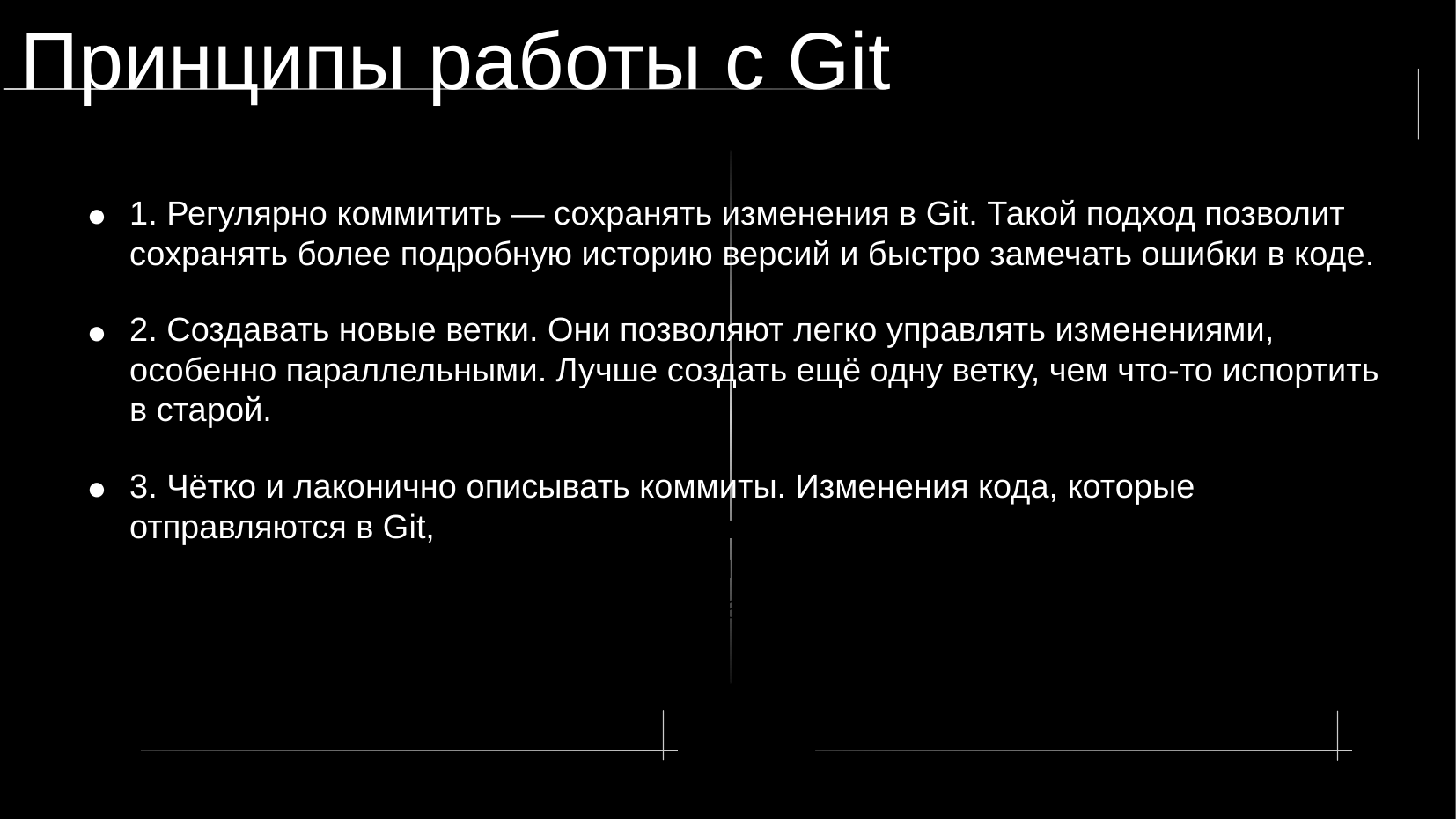

Принципы работы с Git
1. Регулярно коммитить ― сохранять изменения в Git. Такой подход позволит сохранять более подробную историю версий и быстро замечать ошибки в коде.
2. Создавать новые ветки. Они позволяют легко управлять изменениями, особенно параллельными. Лучше создать ещё одну ветку, чем что-то испортить в старой.
3. Чётко и лаконично описывать коммиты. Изменения кода, которые отправляются в Git, обязательно должны содержать пояснения и комментарии по добавленным правкам, доработкам и изменениям. Это значительно облегчает совместную работу и помогает быстрее разбираться в своем старом коде.